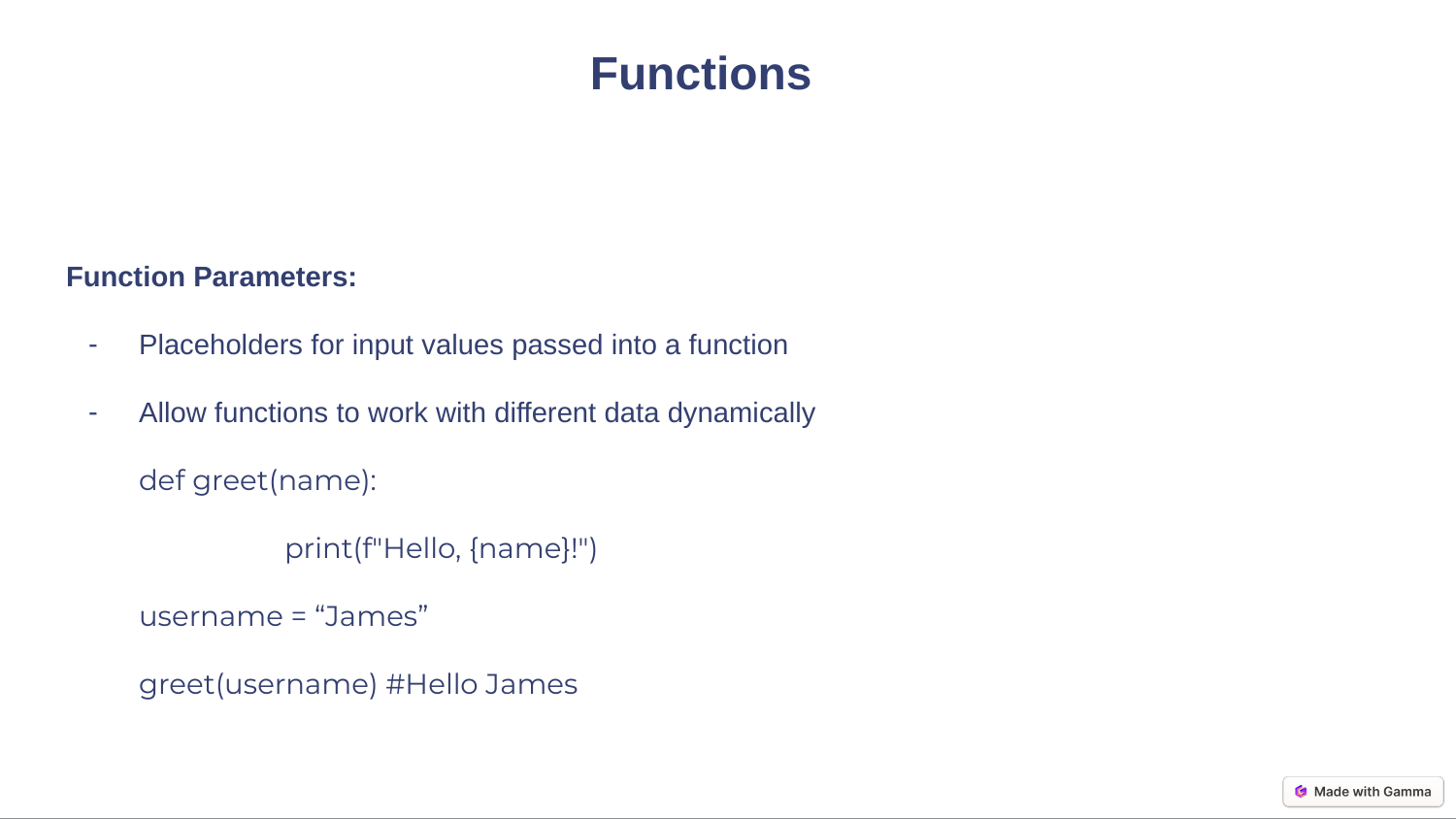

Functions
Function Parameters:
Placeholders for input values passed into a function
Allow functions to work with different data dynamically
def greet(name):
	print(f"Hello, {name}!")
username = “James”
greet(username) #Hello James